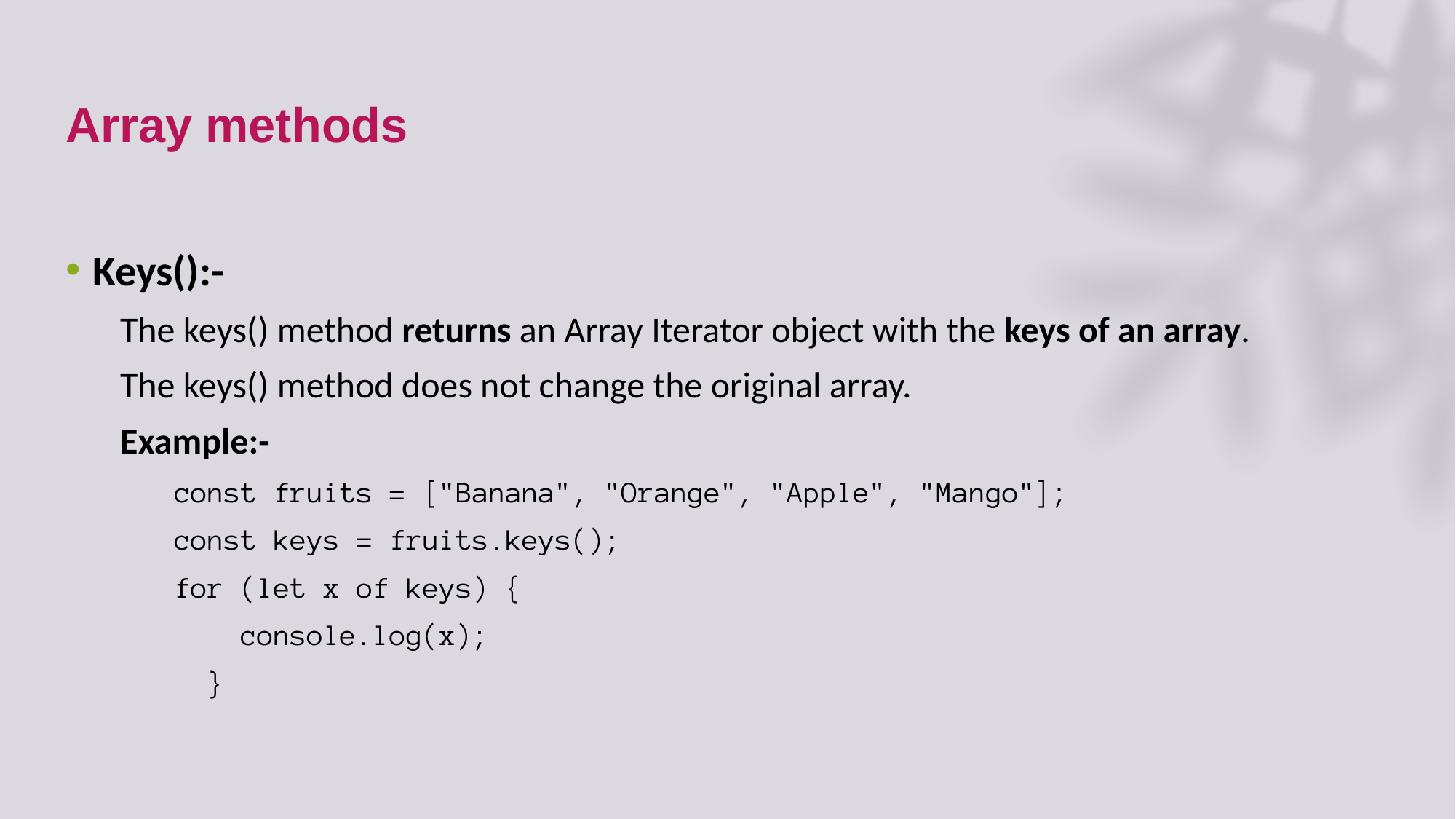

# Array methods
Keys():-
The keys() method returns an Array Iterator object with the keys of an array.
The keys() method does not change the original array.
Example:-
const fruits = ["Banana", "Orange", "Apple", "Mango"];
const keys = fruits.keys();
for (let x of keys) {
    console.log(x);
  }